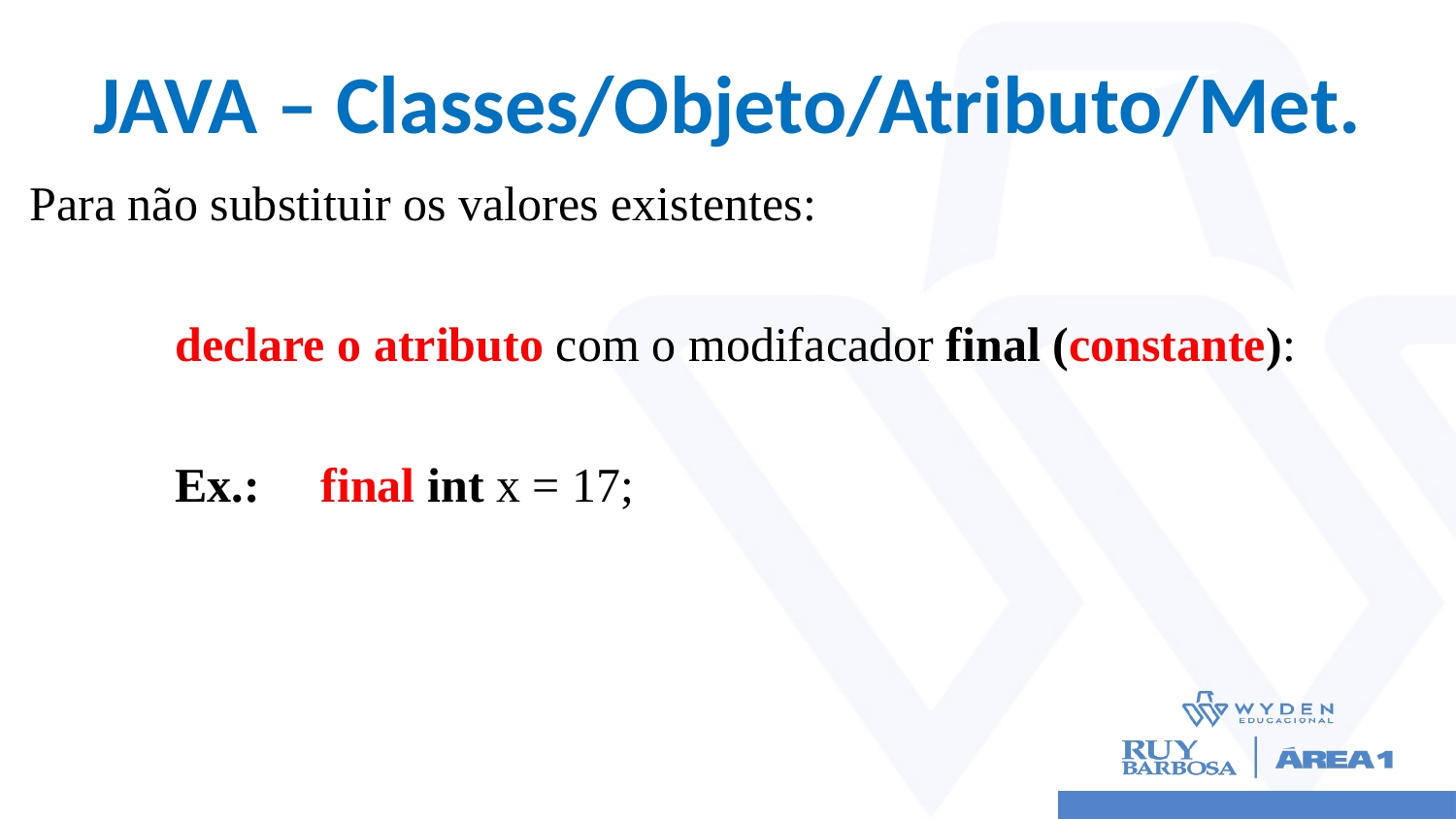

# JAVA – Classes/Objeto/Atributo/Met.
Para não substituir os valores existentes:

 	declare o atributo com o modifacador final (constante):

	Ex.:	final int x = 17;